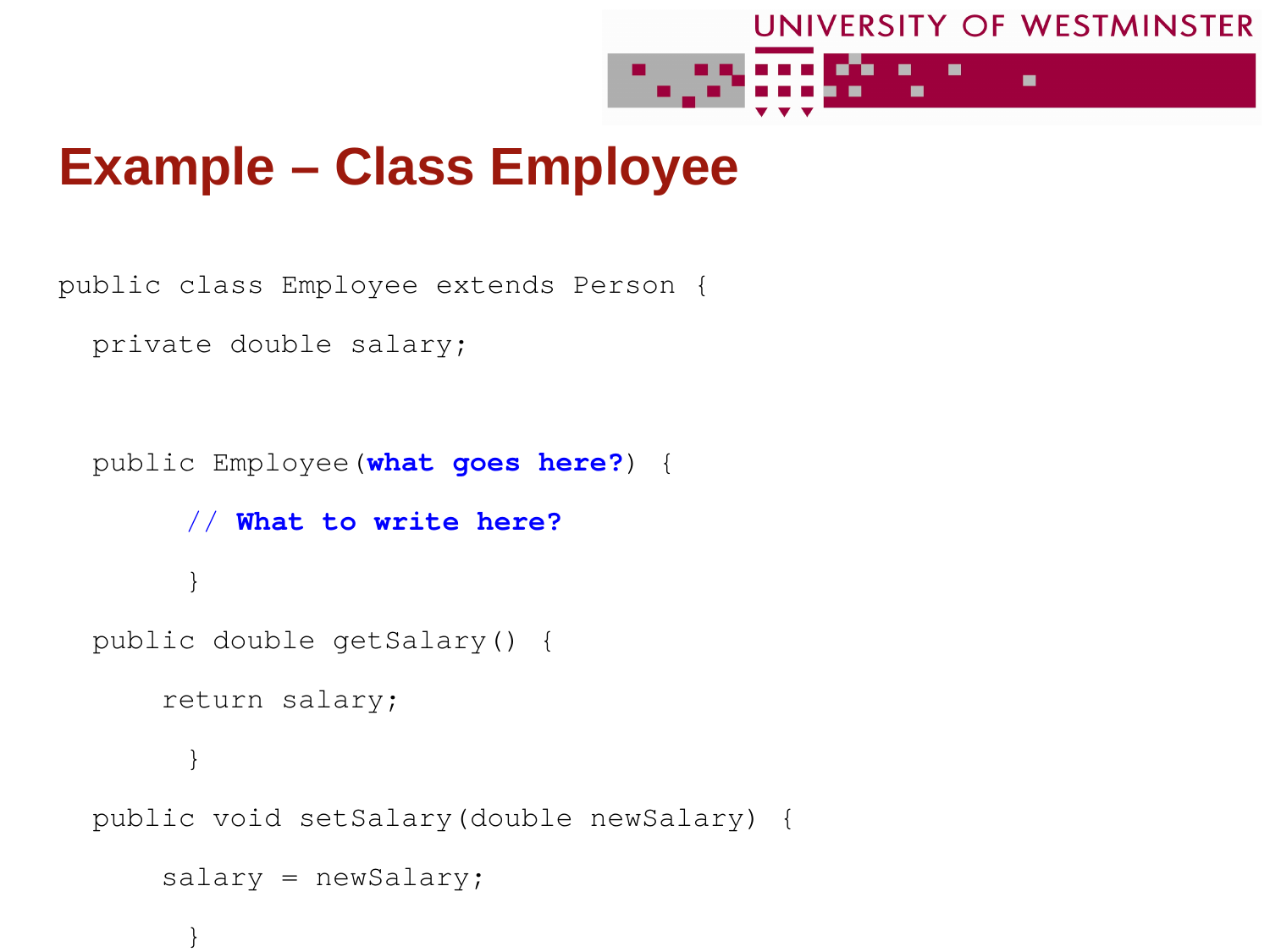

# Example – Class Employee
public class Employee extends Person {
  private double salary;

  public Employee(what goes here?) {
	// What to write here?
	}
  public double getSalary() {
      return salary;
	}
  public void setSalary(double newSalary) {
      salary = newSalary;
	}
}